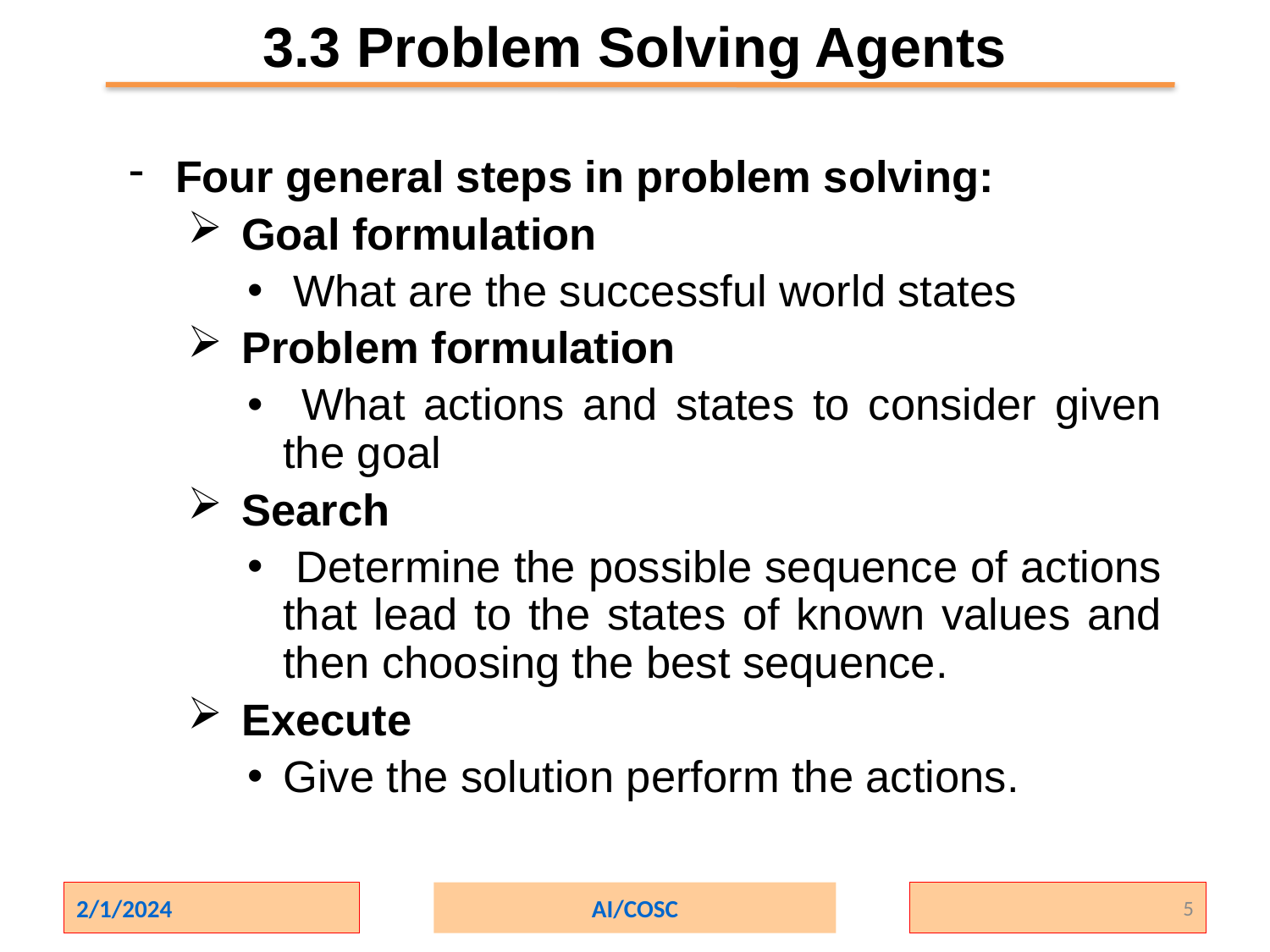

# 3.3 Problem Solving Agents
Four general steps in problem solving:
 Goal formulation
 What are the successful world states
 Problem formulation
 What actions and states to consider given the goal
 Search
 Determine the possible sequence of actions that lead to the states of known values and then choosing the best sequence.
 Execute
Give the solution perform the actions.

2/1/2024
AI/COSC
5